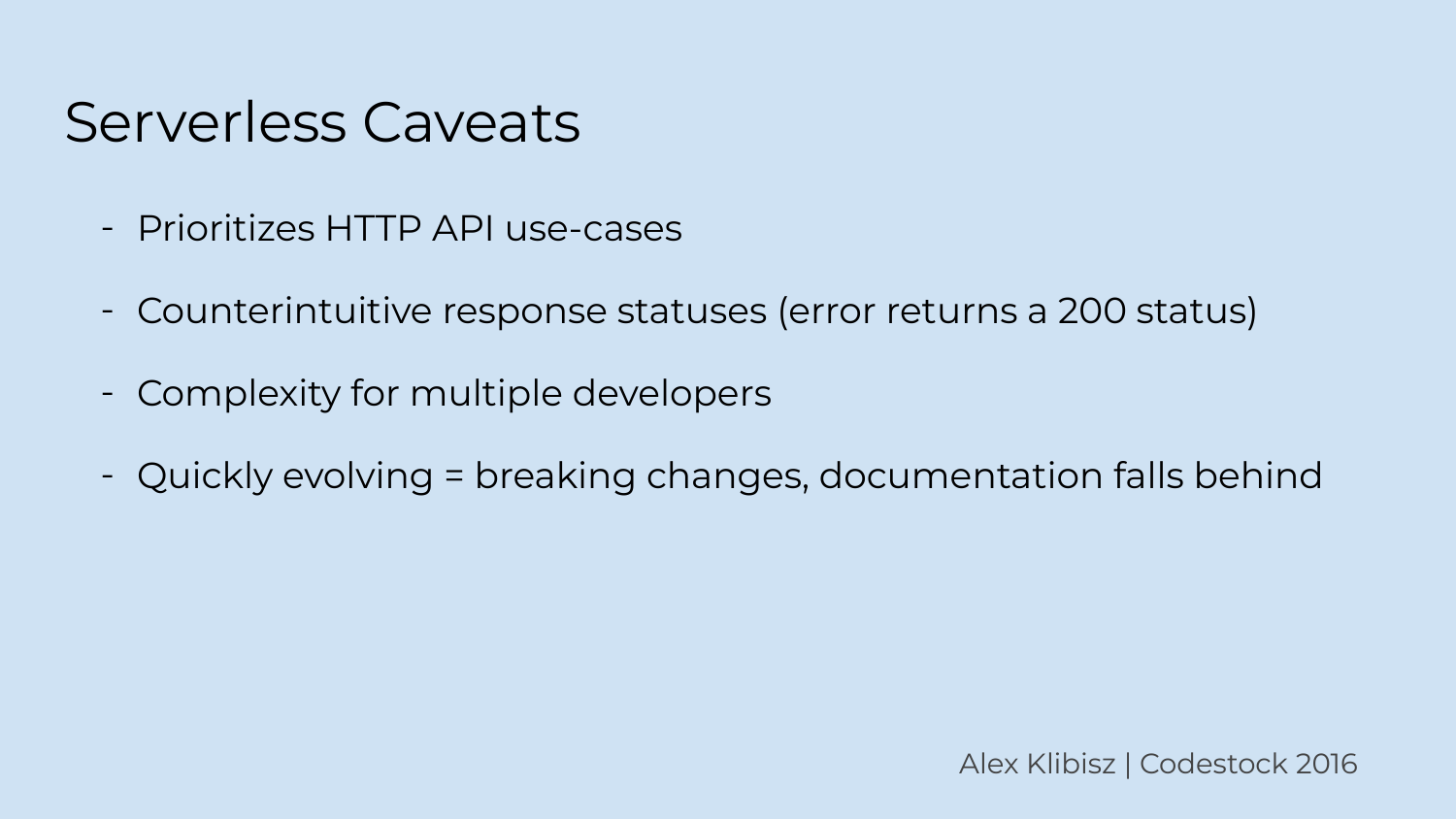

# Serverless Caveats
Prioritizes HTTP API use-cases
Counterintuitive response statuses (error returns a 200 status)
Complexity for multiple developers
Quickly evolving = breaking changes, documentation falls behind

Alex Klibisz | Codestock 2016